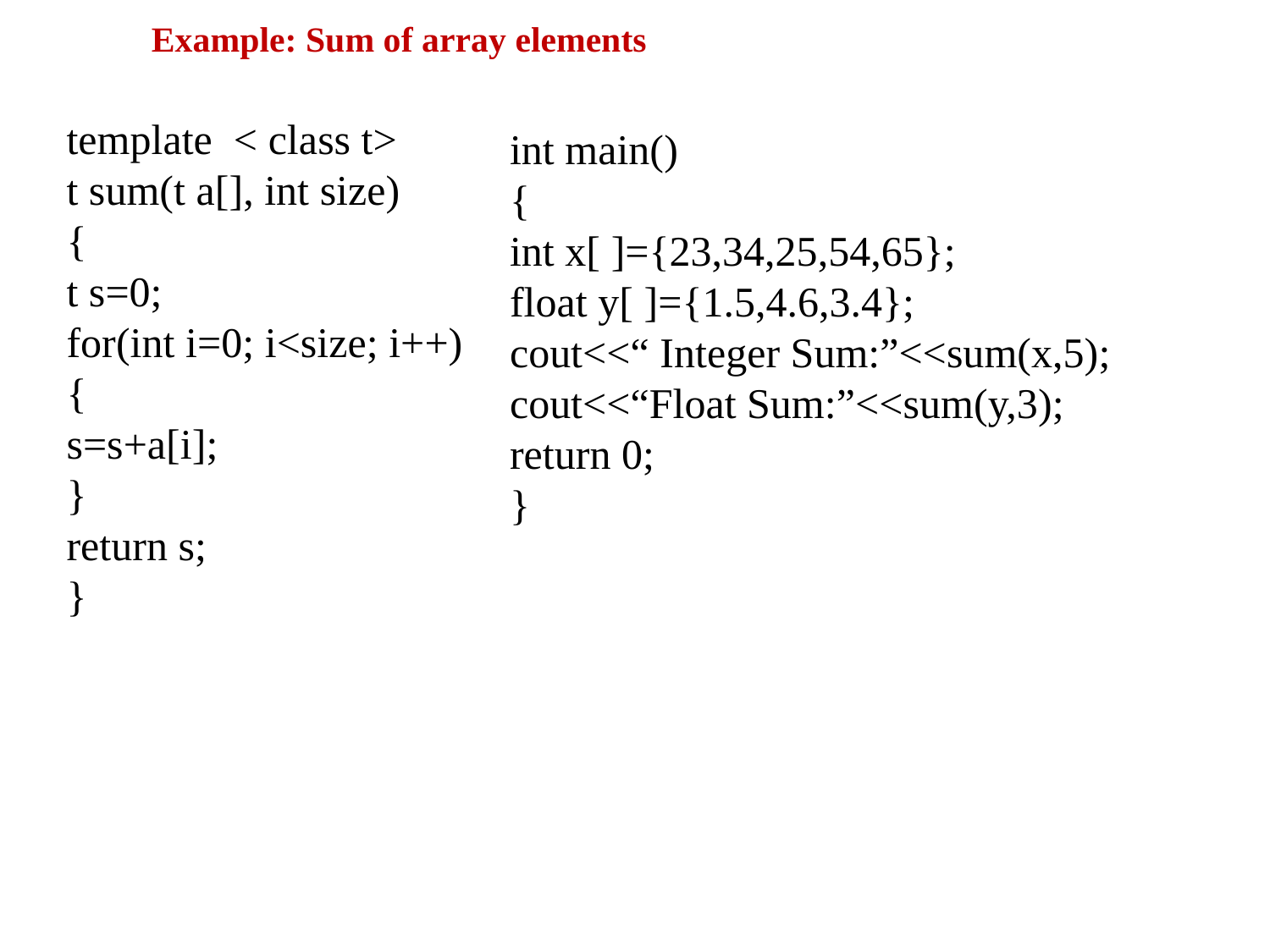

Example: Sum of array elements
template  < class t>
t sum(t a[], int size)
{
t s=0;
for(int i=0; i<size; i++)
{
s=s+a[i];
}
return s;
}

int main()
{
int x[ ]={23,34,25,54,65};
float y[ ]={1.5,4.6,3.4};
cout<<“ Integer Sum:”<<sum(x,5);
cout<<“Float Sum:”<<sum(y,3);
return 0;
}